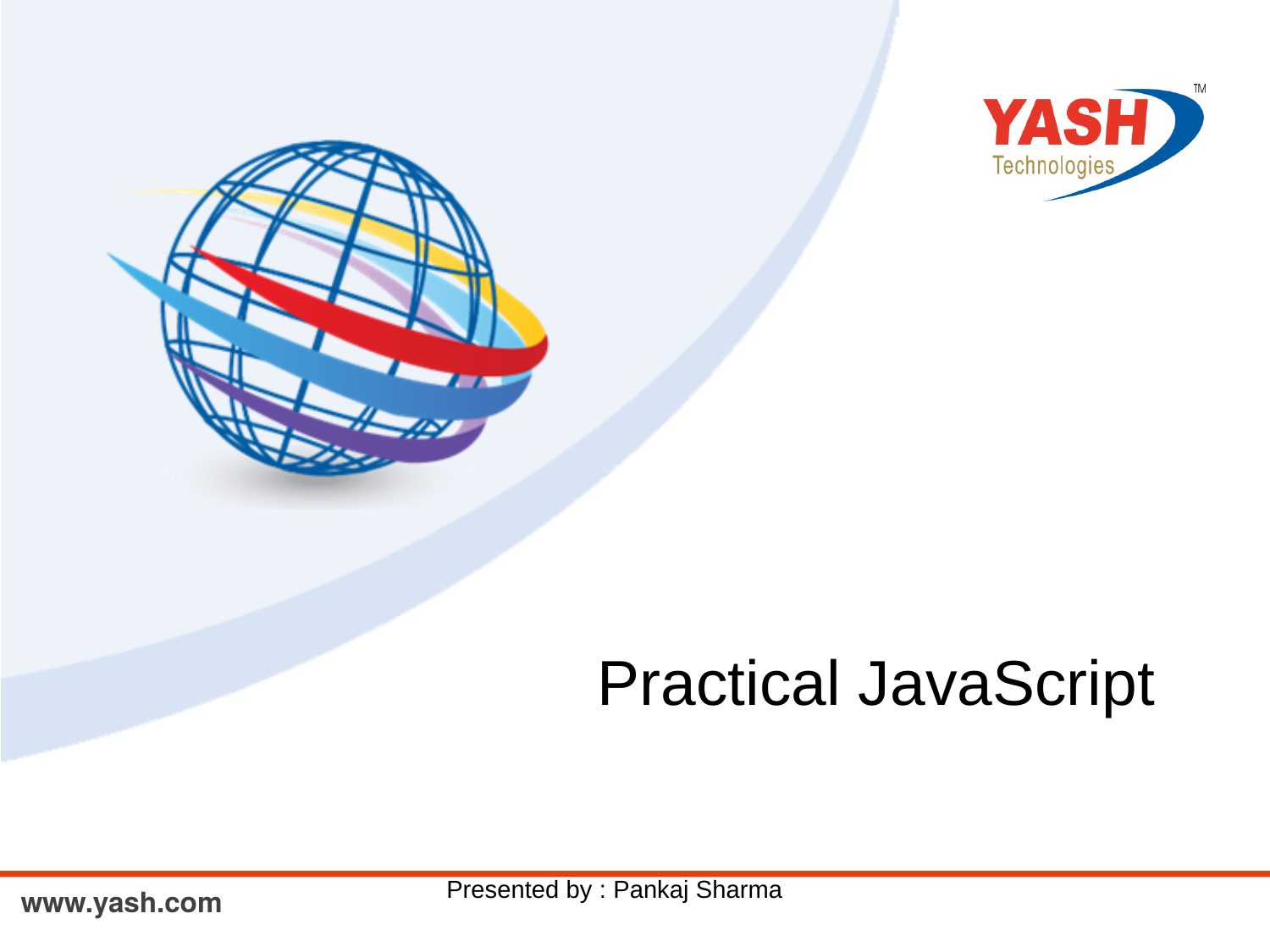

Practical JavaScript
Presented by : Pankaj Sharma